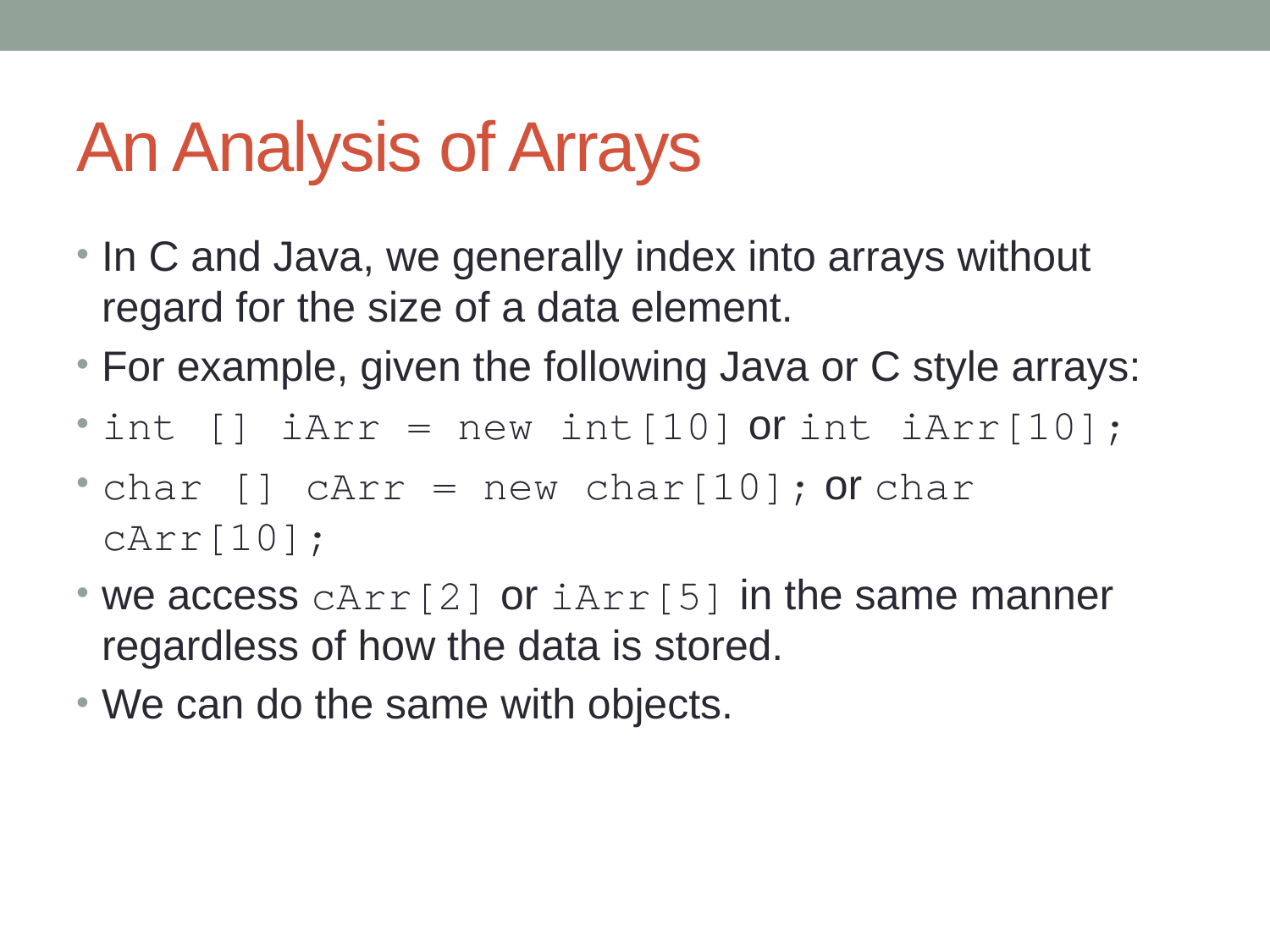

# An Analysis of Arrays
In C and Java, we generally index into arrays without regard for the size of a data element.
For example, given the following Java or C style arrays:
int [] iArr = new int[10] or int iArr[10];
char [] cArr = new char[10]; or char cArr[10];
we access cArr[2] or iArr[5] in the same manner regardless of how the data is stored.
We can do the same with objects.